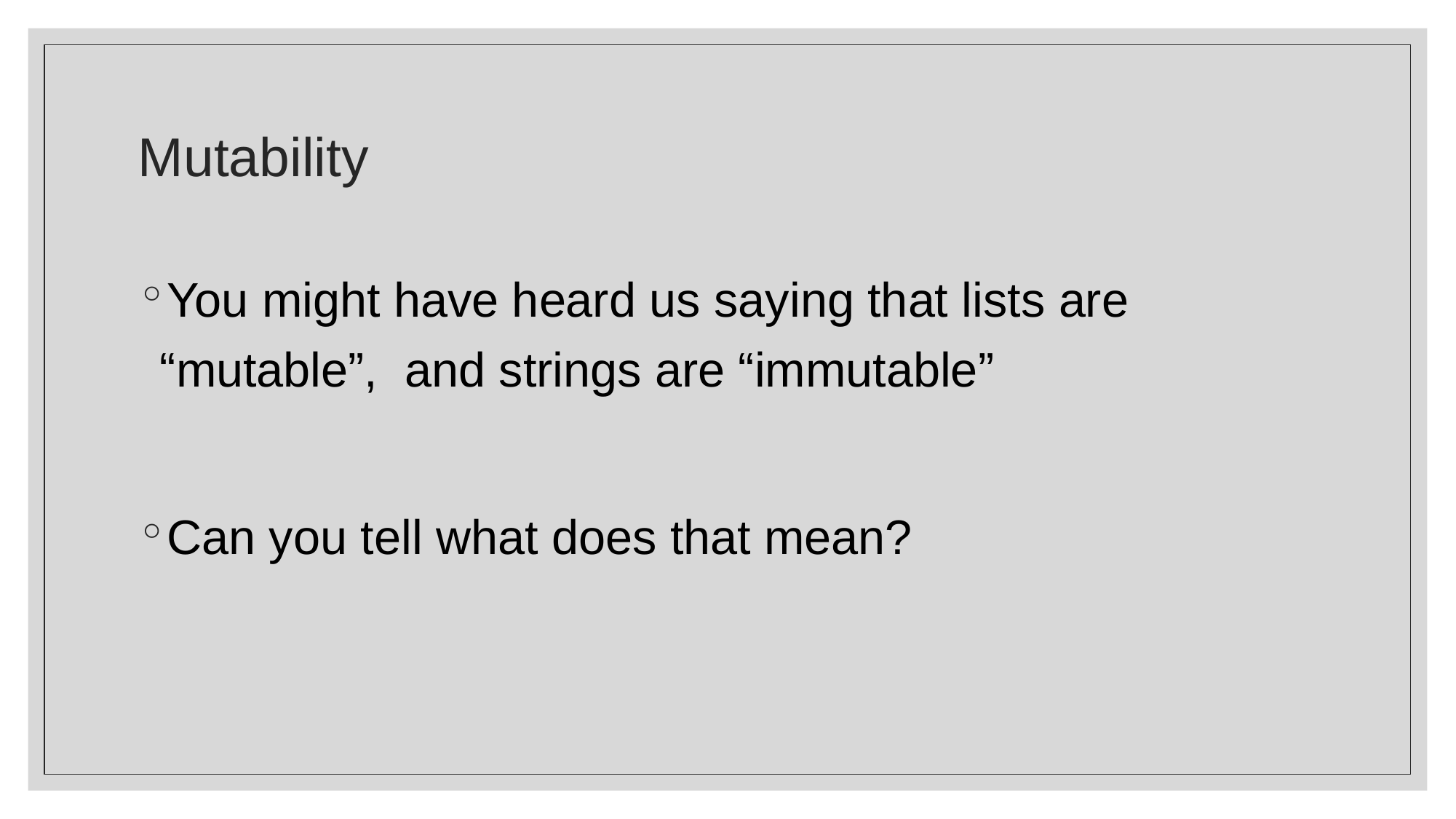

# Mutability
You might have heard us saying that lists are “mutable”,  and strings are “immutable”

Can you tell what does that mean?